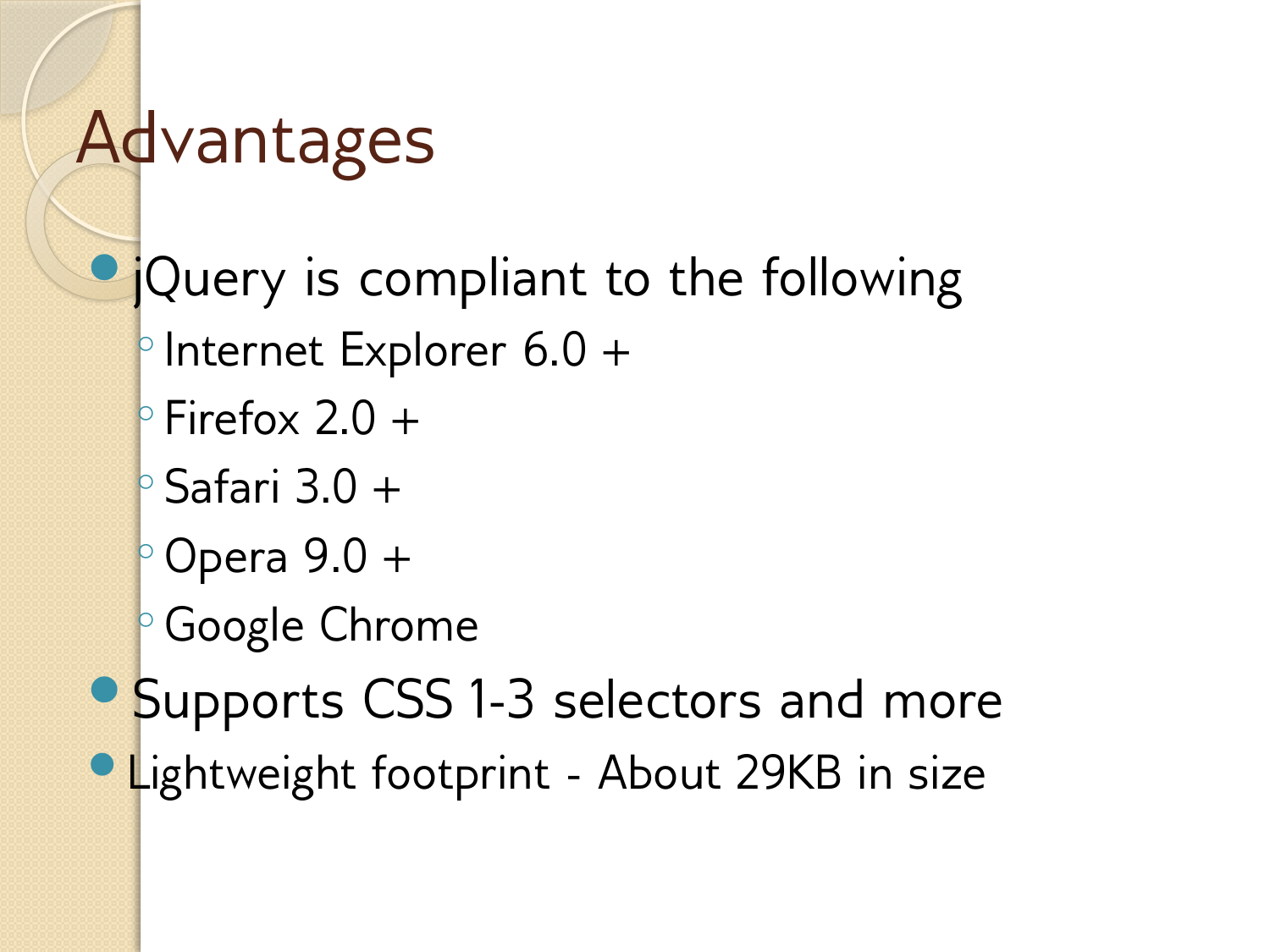

# Advantages
jQuery is compliant to the following
Internet Explorer 6.0 +
Firefox 2.0 +
Safari 3.0 +
Opera 9.0 +
Google Chrome
Supports CSS 1-3 selectors and more
Lightweight footprint - About 29KB in size